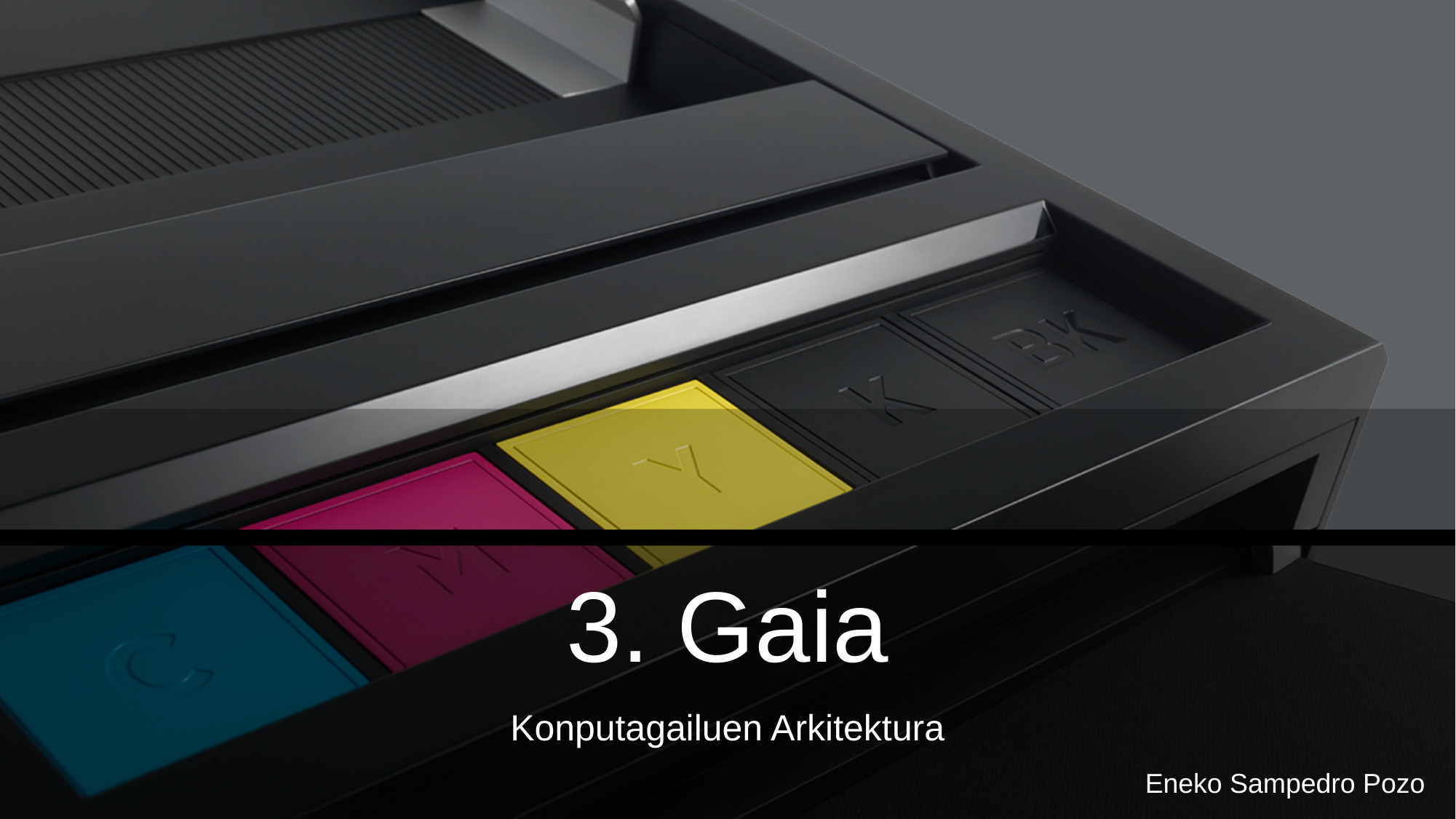

# 3. Gaia
Konputagailuen Arkitektura
Eneko Sampedro Pozo